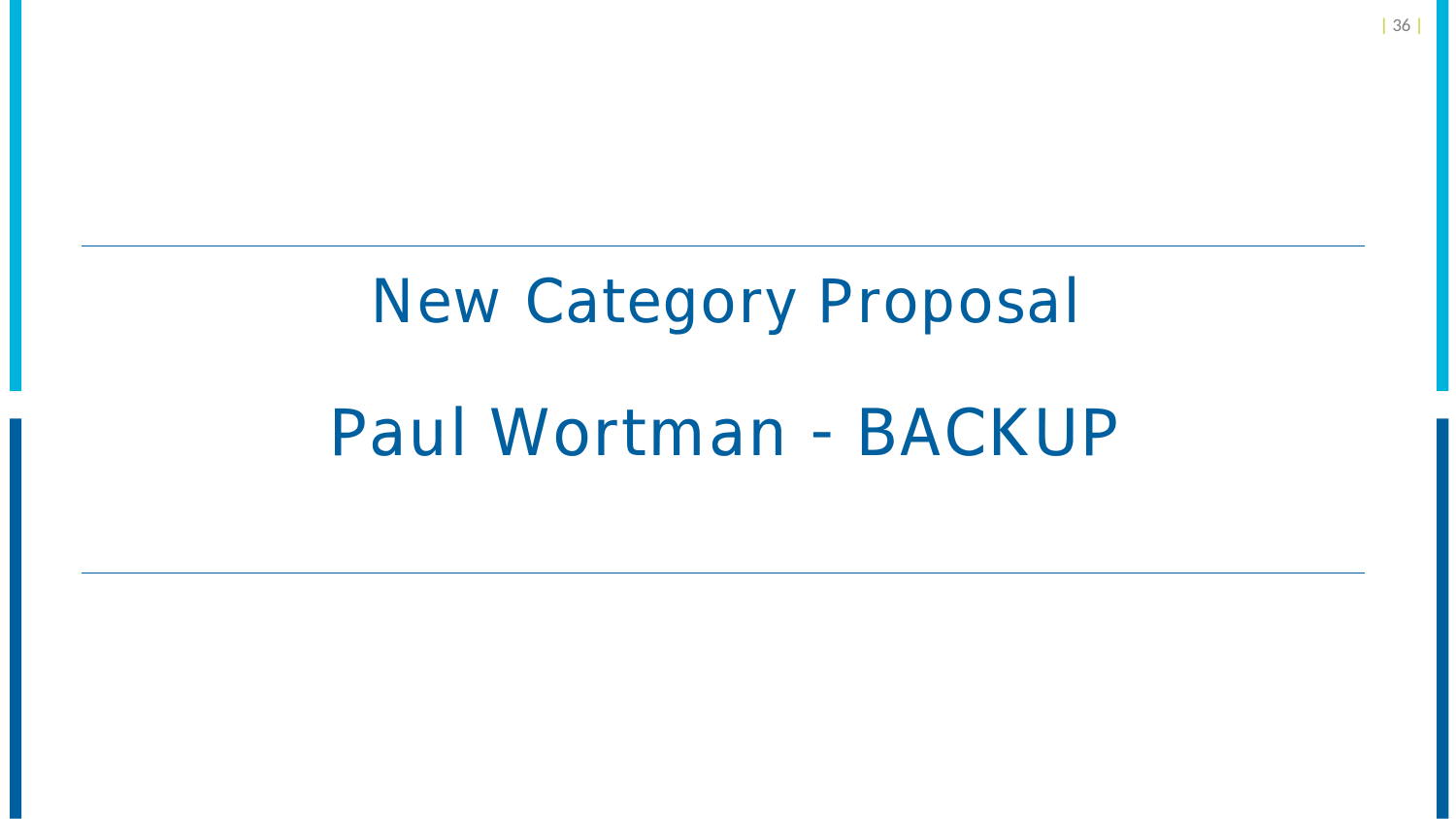

| 36 |
# New Category Proposal Paul Wortman - BACKUP